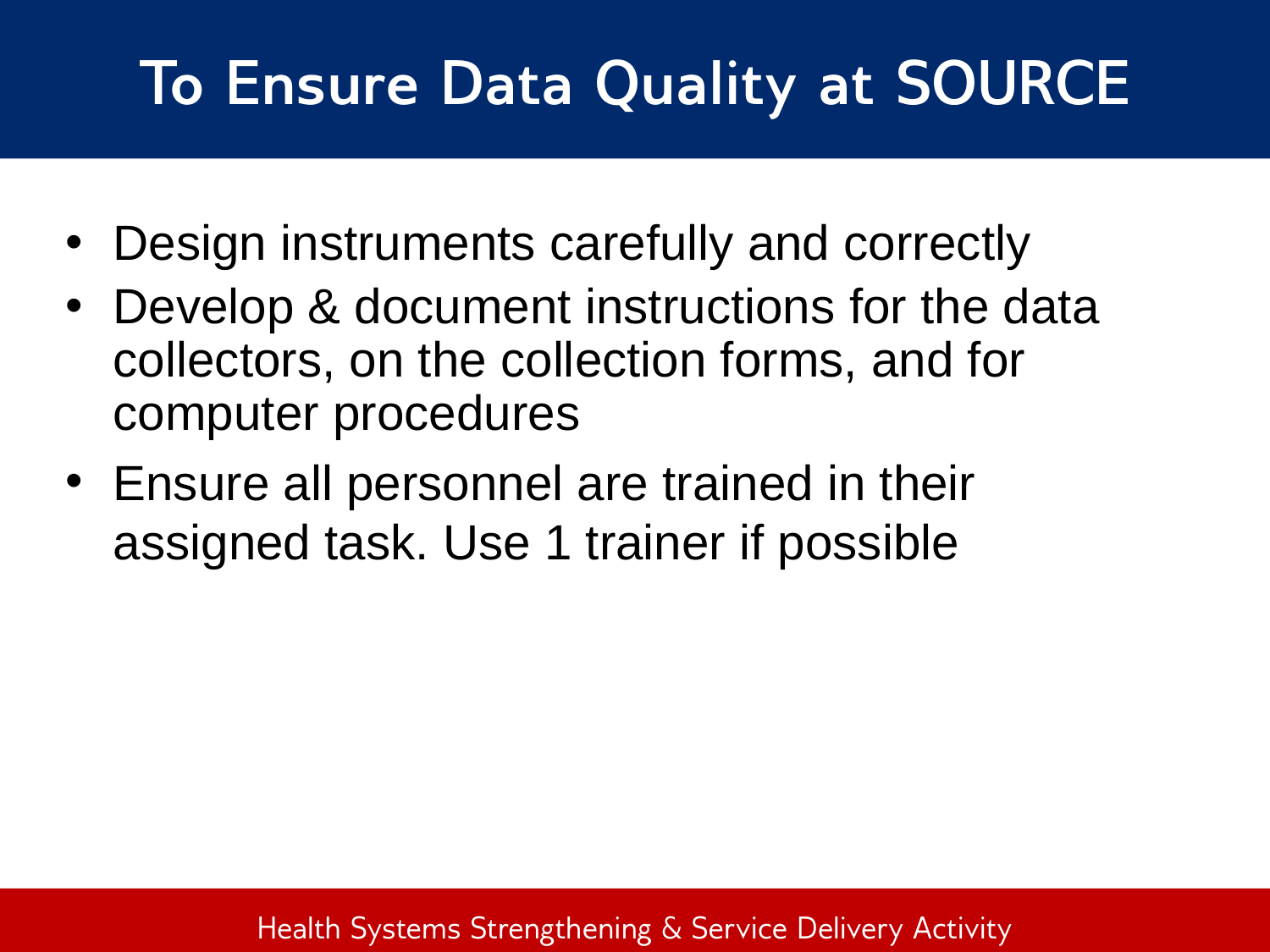

# To Ensure Data Quality at SOURCE
Design instruments carefully and correctly
Develop & document instructions for the data collectors, on the collection forms, and for computer procedures
Ensure all personnel are trained in their assigned task. Use 1 trainer if possible